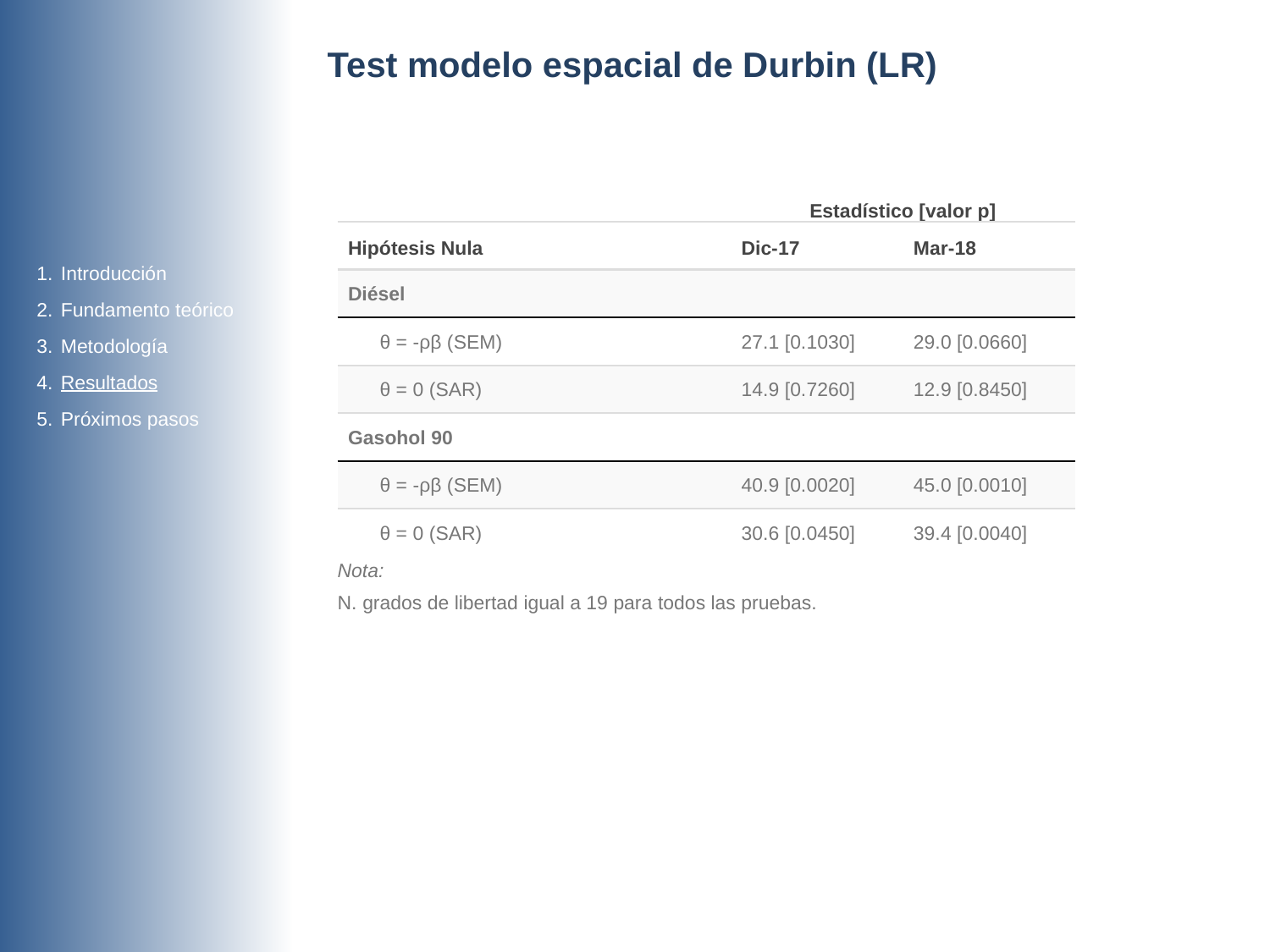

Test modelo espacial de Durbin (LR)
|  | Estadístico [valor p] |  |
| --- | --- | --- |
| Hipótesis Nula | Dic-17 | Mar-18 |
| Diésel |  |  |
| θ = -ρβ (SEM) | 27.1 [0.1030] | 29.0 [0.0660] |
| θ = 0 (SAR) | 14.9 [0.7260] | 12.9 [0.8450] |
| Gasohol 90 |  |  |
| θ = -ρβ (SEM) | 40.9 [0.0020] | 45.0 [0.0010] |
| θ = 0 (SAR) | 30.6 [0.0450] | 39.4 [0.0040] |
| Nota: |  |  |
| N. grados de libertad igual a 19 para todos las pruebas. |  |  |
Introducción
Fundamento teórico
Metodología
Resultados
Próximos pasos